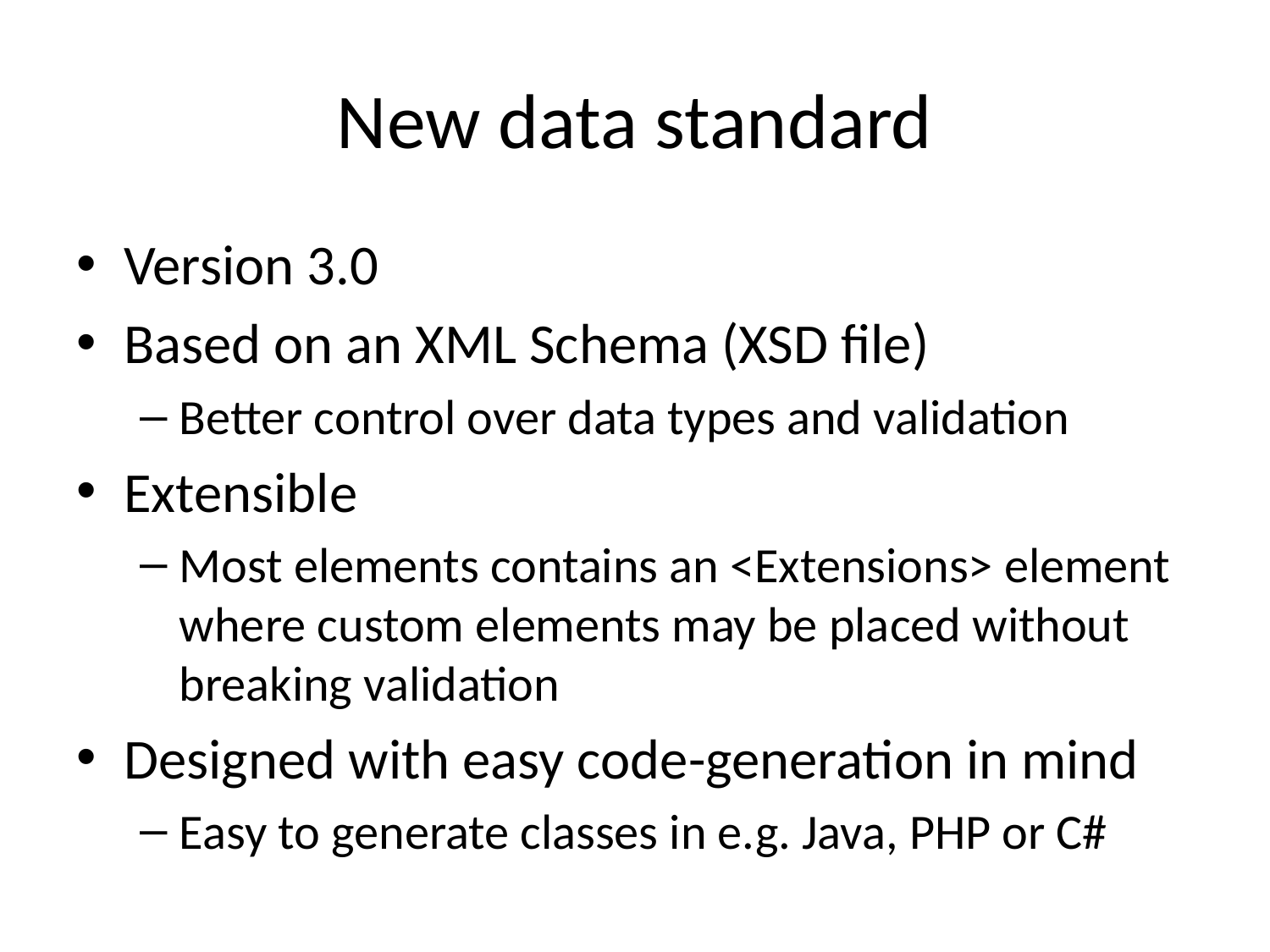

# New data standard
Version 3.0
Based on an XML Schema (XSD file)
Better control over data types and validation
Extensible
Most elements contains an <Extensions> element where custom elements may be placed without breaking validation
Designed with easy code-generation in mind
Easy to generate classes in e.g. Java, PHP or C#